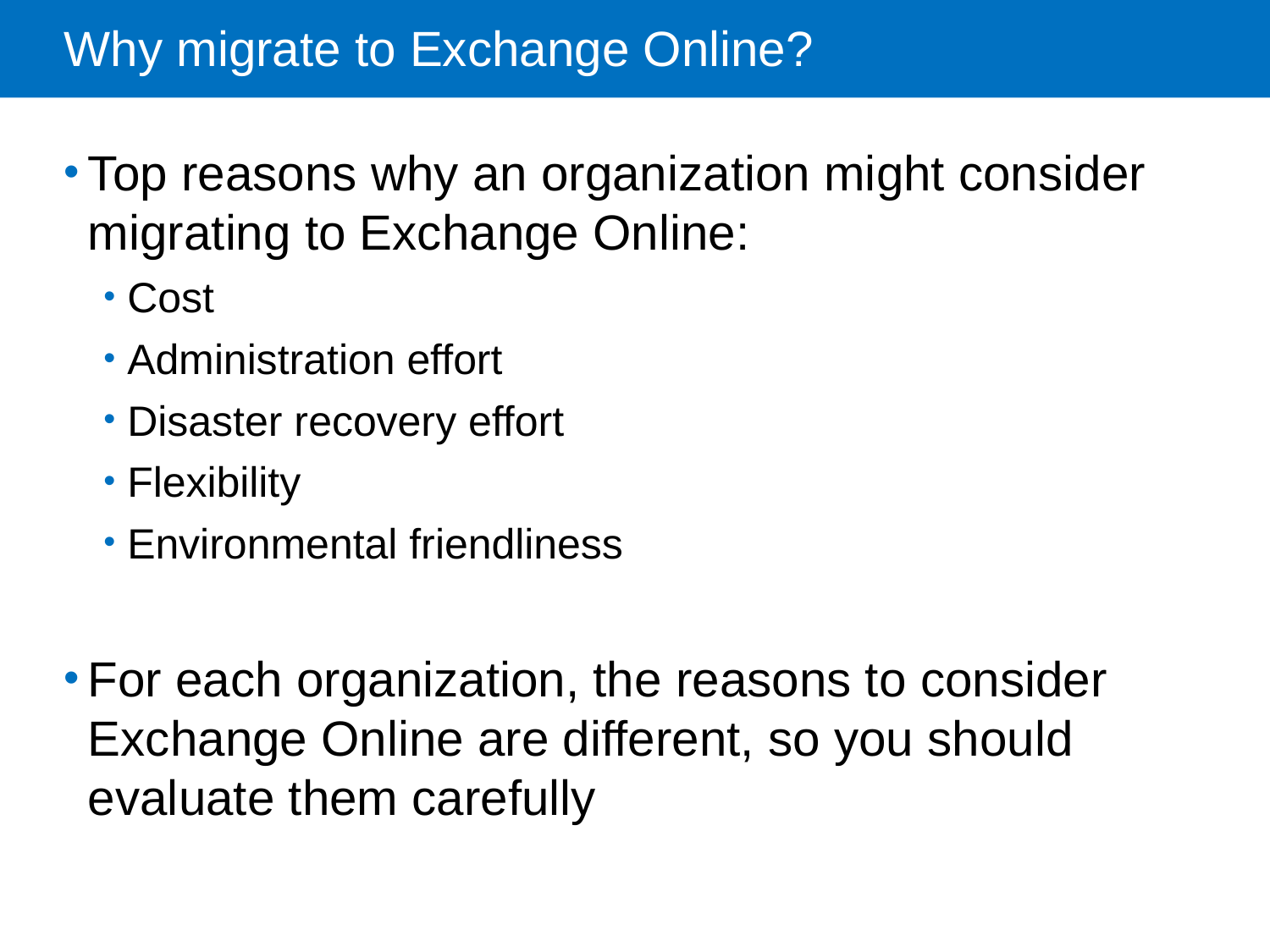

# Why migrate to Exchange Online?
Top reasons why an organization might consider migrating to Exchange Online:
Cost
Administration effort
Disaster recovery effort
Flexibility
Environmental friendliness

For each organization, the reasons to consider Exchange Online are different, so you should evaluate them carefully